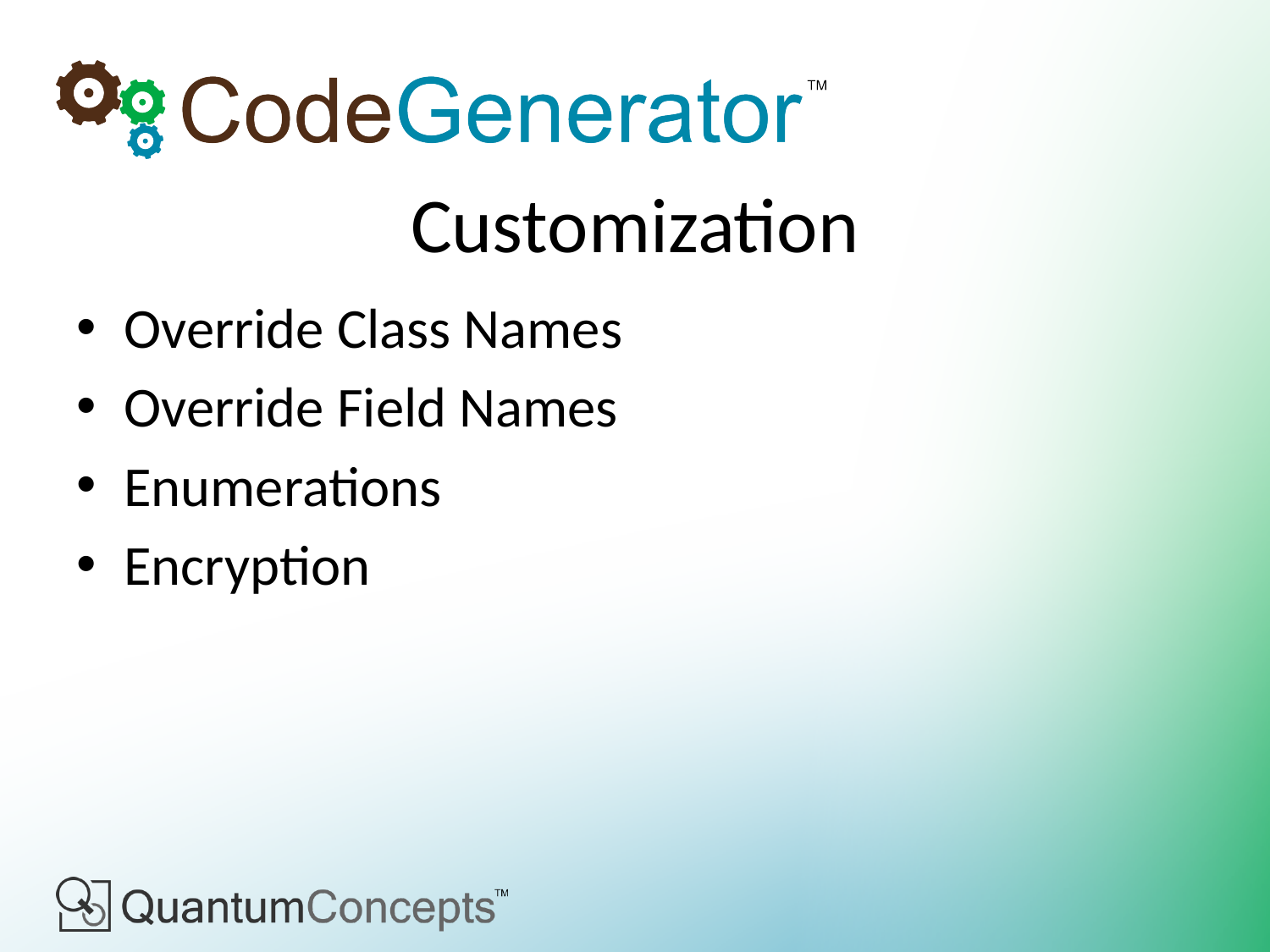

# Customization
Override Class Names
Override Field Names
Enumerations
Encryption